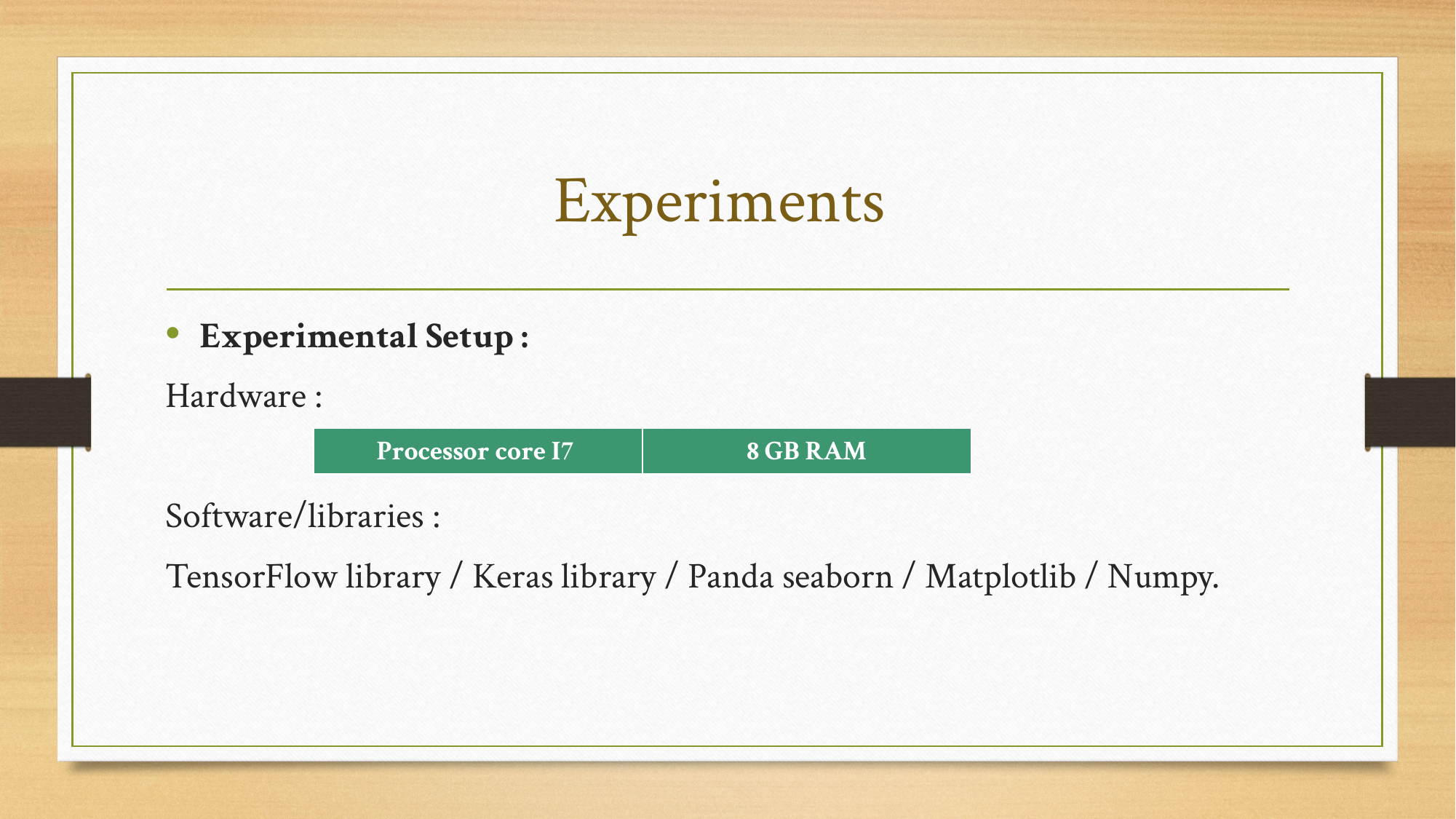

# Experiments
Experimental Setup :
Hardware :

Software/libraries :
TensorFlow library / Keras library / Panda seaborn / Matplotlib / Numpy.
| Processor core I7 | 8 GB RAM |
| --- | --- |